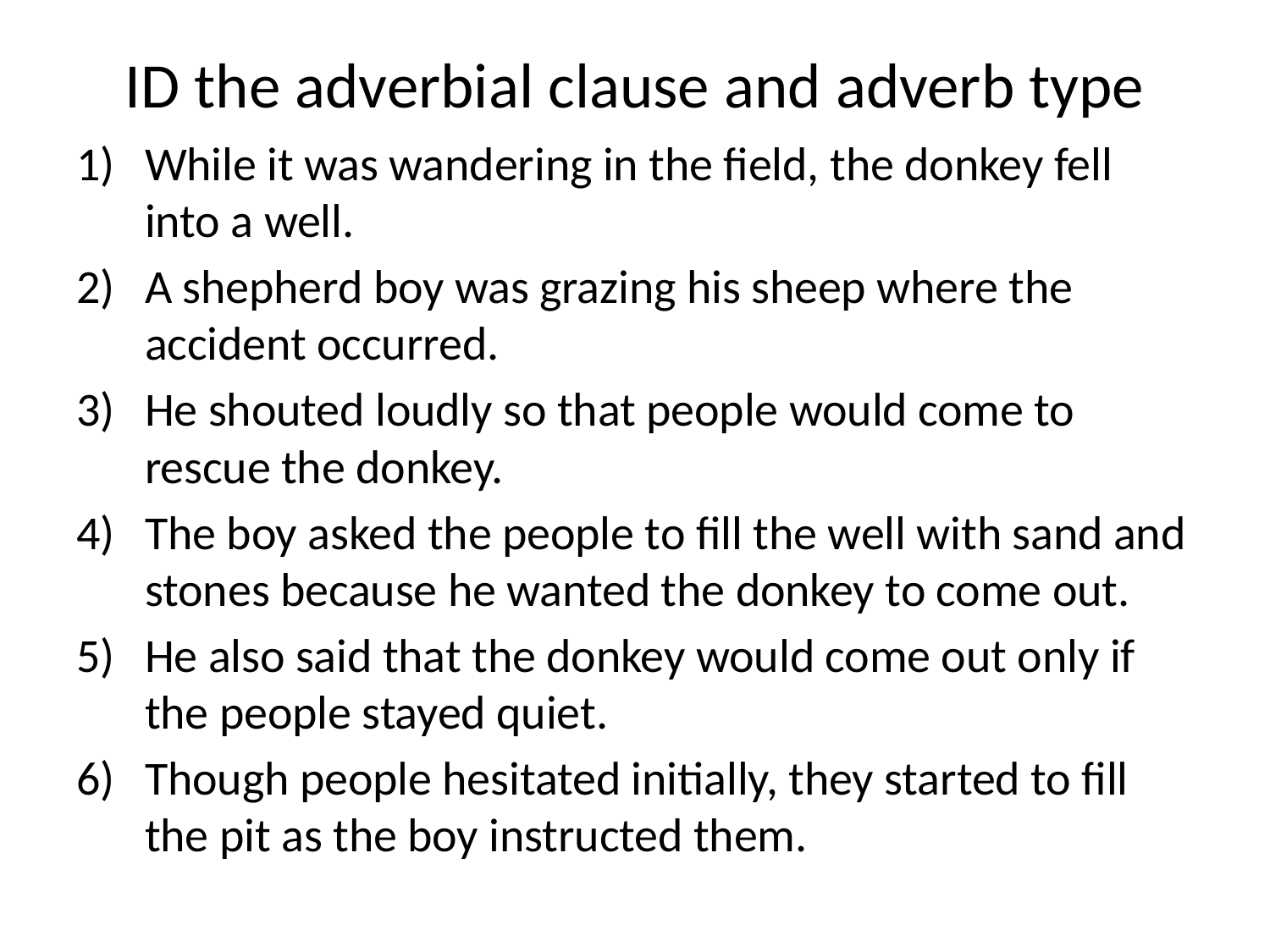

# ID the adverbial clause and adverb type
While it was wandering in the field, the donkey fell into a well.
A shepherd boy was grazing his sheep where the accident occurred.
He shouted loudly so that people would come to rescue the donkey.
The boy asked the people to fill the well with sand and stones because he wanted the donkey to come out.
He also said that the donkey would come out only if the people stayed quiet.
Though people hesitated initially, they started to fill the pit as the boy instructed them.